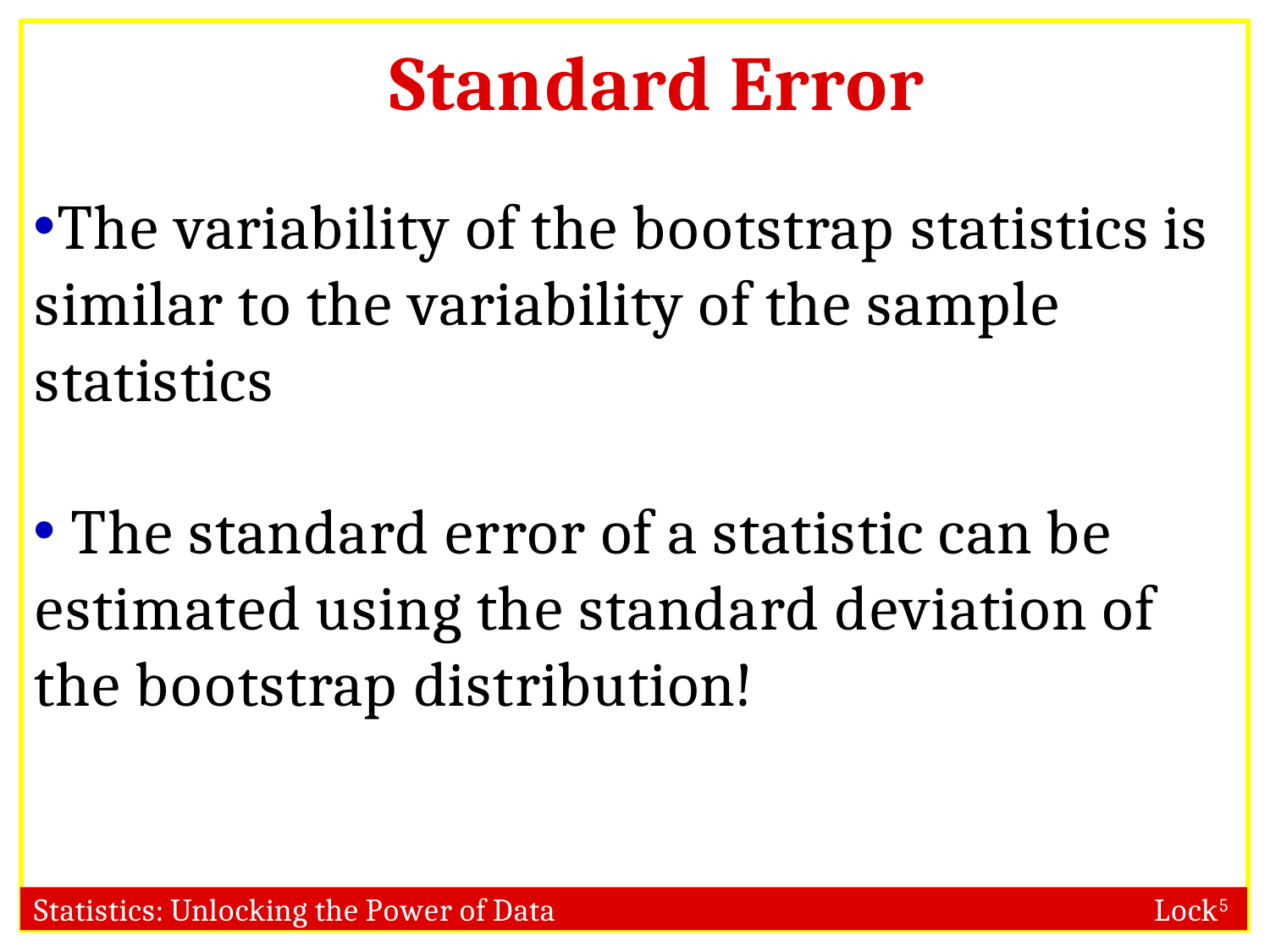

#
Standard Error
The variability of the bootstrap statistics is similar to the variability of the sample statistics

 The standard error of a statistic can be estimated using the standard deviation of the bootstrap distribution!